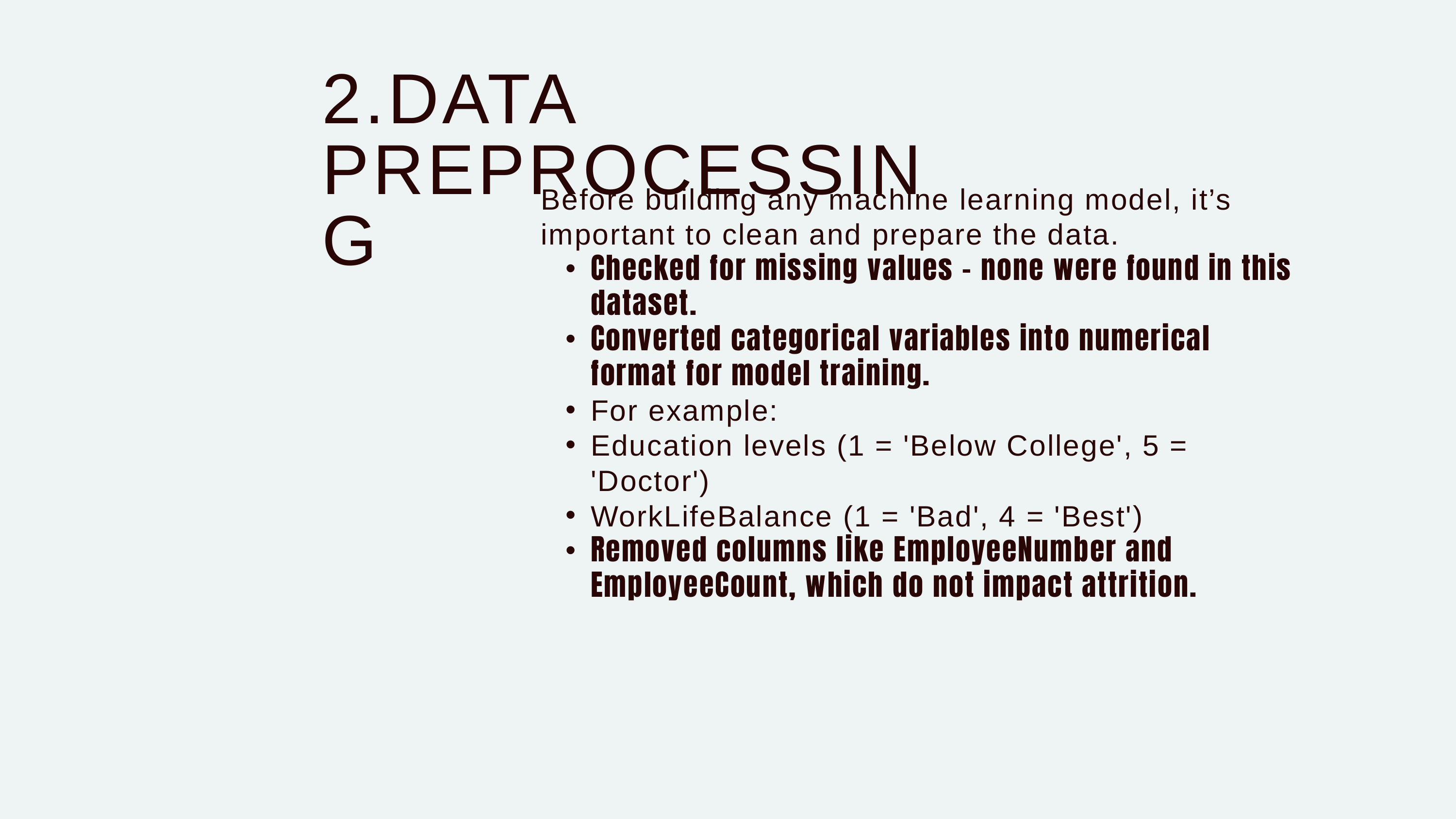

2.DATA PREPROCESSING
Before building any machine learning model, it’s important to clean and prepare the data.
Checked for missing values – none were found in this dataset.
Converted categorical variables into numerical format for model training.
For example:
Education levels (1 = 'Below College', 5 = 'Doctor')
WorkLifeBalance (1 = 'Bad', 4 = 'Best')
Removed columns like EmployeeNumber and EmployeeCount, which do not impact attrition.